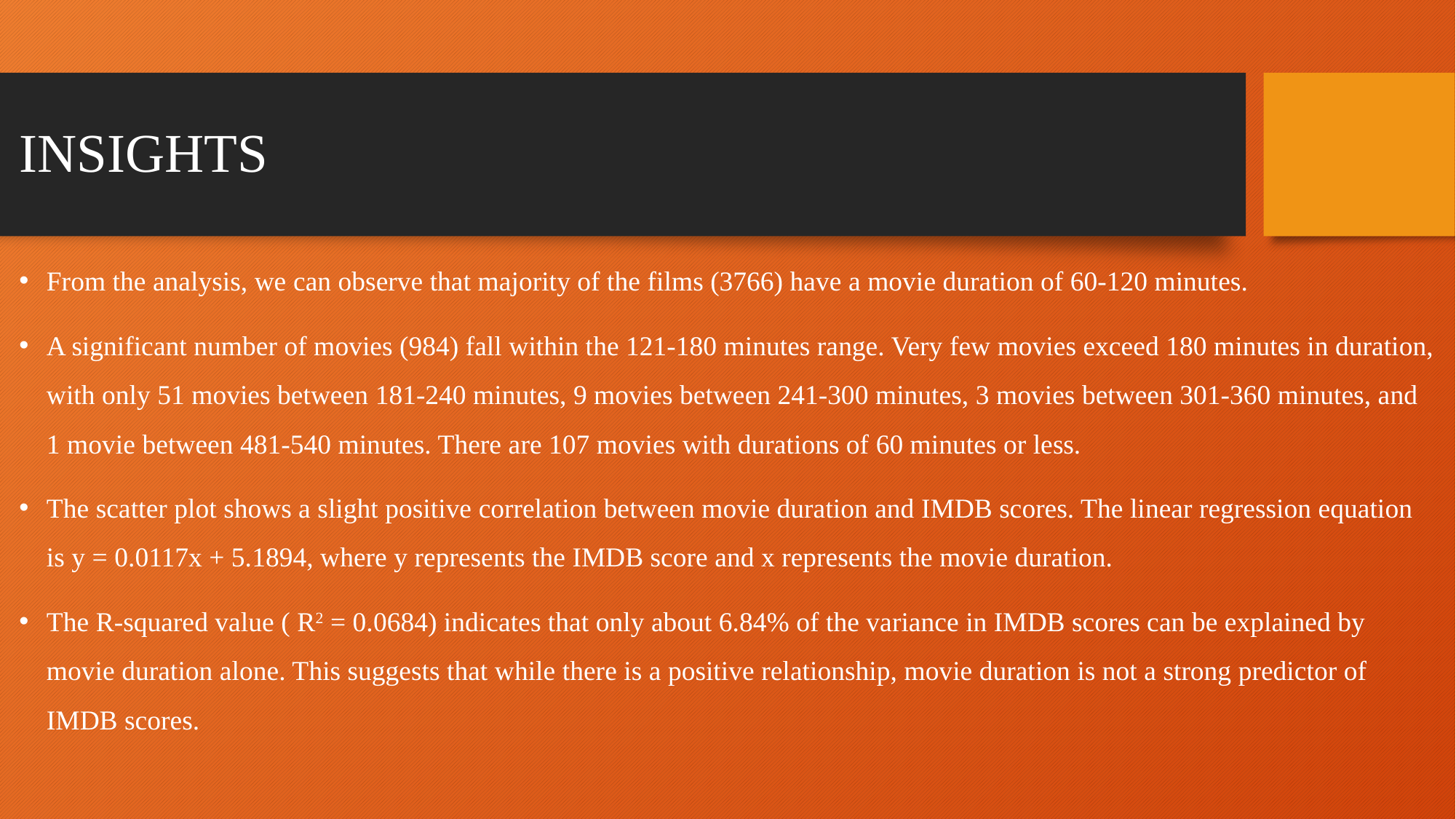

# INSIGHTS
From the analysis, we can observe that majority of the films (3766) have a movie duration of 60-120 minutes.
A significant number of movies (984) fall within the 121-180 minutes range. Very few movies exceed 180 minutes in duration, with only 51 movies between 181-240 minutes, 9 movies between 241-300 minutes, 3 movies between 301-360 minutes, and 1 movie between 481-540 minutes. There are 107 movies with durations of 60 minutes or less.
The scatter plot shows a slight positive correlation between movie duration and IMDB scores. The linear regression equation is y = 0.0117x + 5.1894, where y represents the IMDB score and x represents the movie duration.
The R-squared value ( R2 = 0.0684) indicates that only about 6.84% of the variance in IMDB scores can be explained by movie duration alone. This suggests that while there is a positive relationship, movie duration is not a strong predictor of IMDB scores.